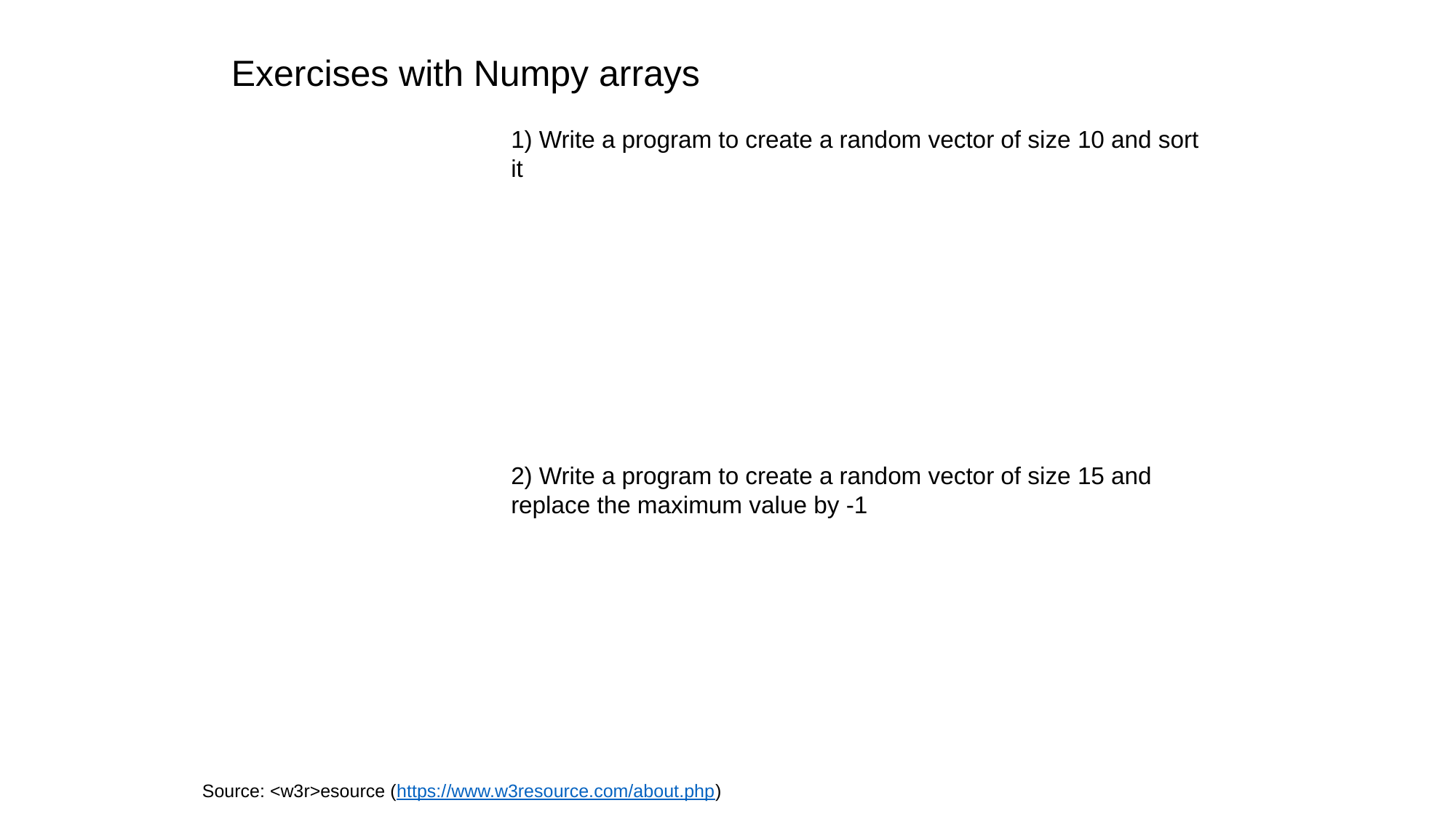

Exercises with Numpy arrays
1) Write a program to create a random vector of size 10 and sort it
2) Write a program to create a random vector of size 15 and replace the maximum value by -1
Source: <w3r>esource (https://www.w3resource.com/about.php)